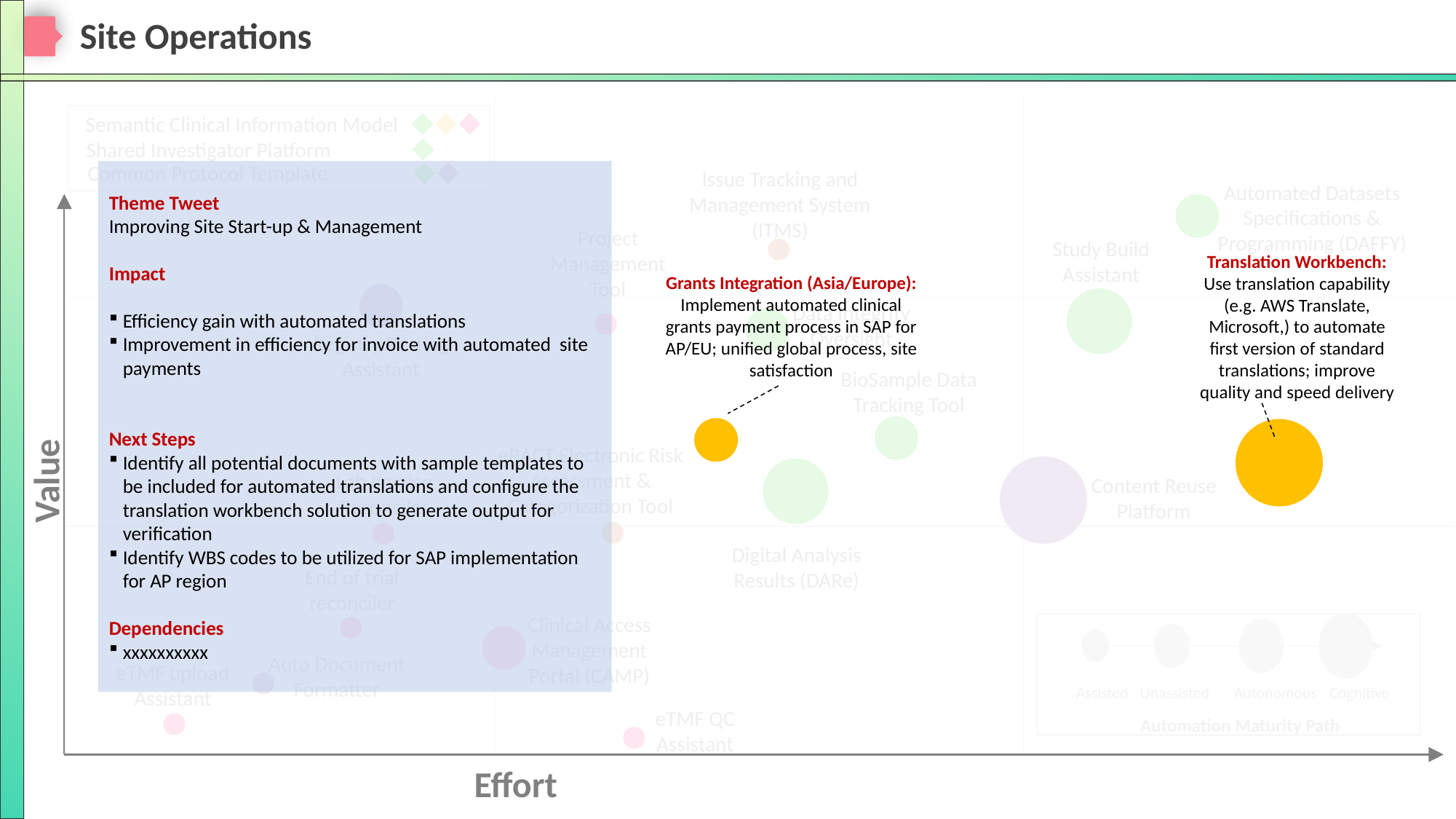

# Site Operations

Semantic Clinical Information Model

Shared Investigator Platform

Common Protocol Template
Issue Tracking and Management System (ITMS)

Theme Tweet
Improving Site Start-up & Management

Impact

Efficiency gain with automated translations
Improvement in efficiency for invoice with automated  site payments

Next Steps
Identify all potential documents with sample templates to be included for automated translations and configure the translation workbench solution to generate output for verification
Identify WBS codes to be utilized for SAP implementation for AP region

Dependencies
xxxxxxxxxx

Automated Datasets Specifications & Programming (DAFFY)

Project Management Tool
Study Build Assistant

Translation Workbench: Use translation capability (e.g. AWS Translate, Microsoft,) to automate first version of standard translations; improve quality and speed delivery

Grants Integration (Asia/Europe): Implement automated clinical grants payment process in SAP for AP/EU; unified global process, site satisfaction

Data Integrity Oversight

Registry Posting Assistant
BioSample Data Tracking Tool

eRACT Electronic Risk Assessment & Categorization Tool
Value

Lab Invoice Reconciler
Content Reuse Platform

Digital Analysis Results (DARe)
End of trial reconciler
Clinical Access Management Portal (CAMP)

Assisted
Unassisted
Autonomous
Cognitive
Automation Maturity Path

Auto Document Formatter
eTMF upload Assistant

eTMF QC Assistant

Effort